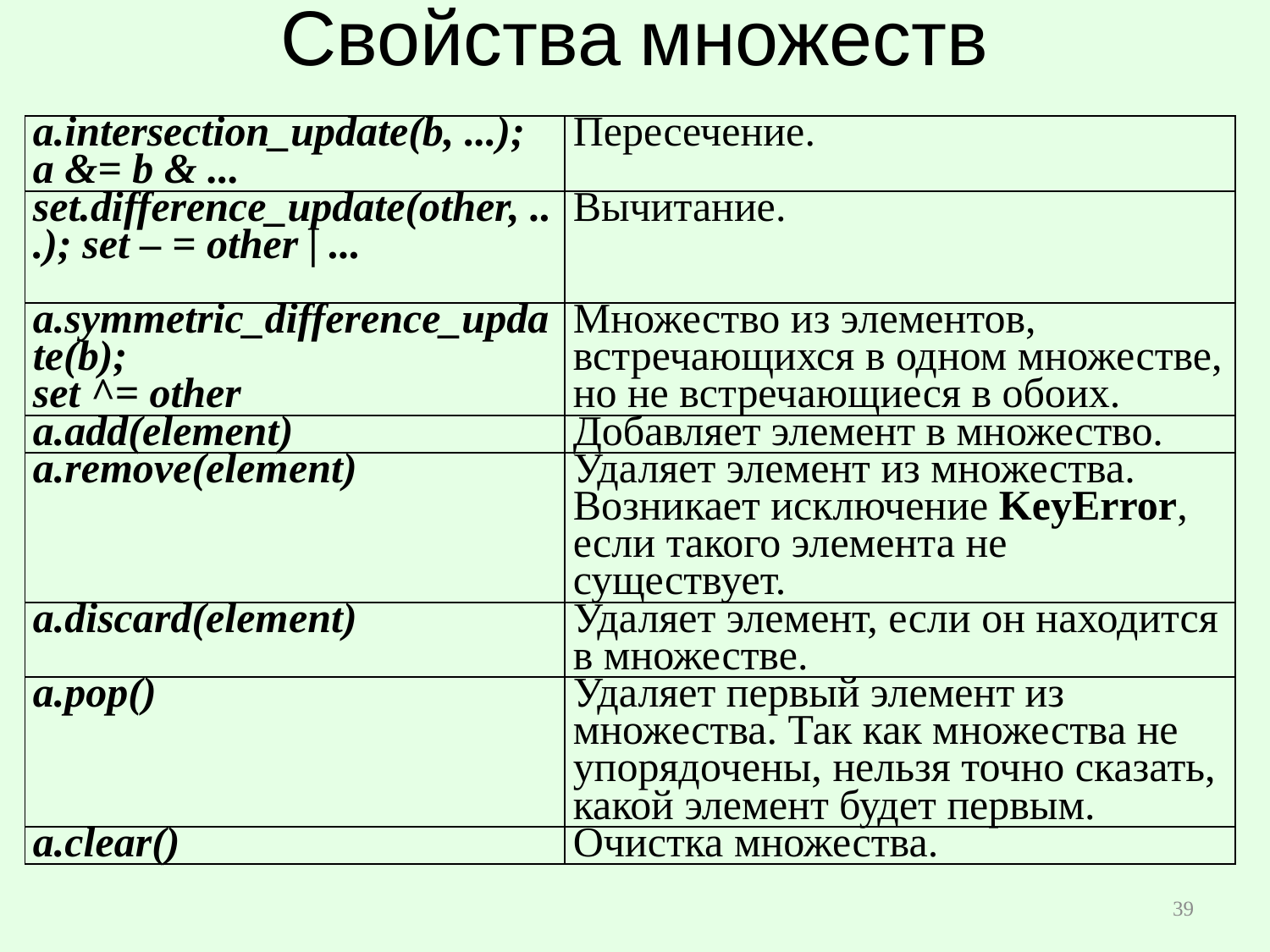

# Свойства множеств
| a.intersection\_update(b, ...); a &= b & ... | Пересечение. |
| --- | --- |
| set.difference\_update(other, ...); set – = other | ... | Вычитание. |
| a.symmetric\_difference\_update(b); set ^= other | Множество из элементов, встречающихся в одном множестве, но не встречающиеся в обоих. |
| a.add(element) | Добавляет элемент в множество. |
| a.remove(element) | Удаляет элемент из множества. Возникает исключение KeyError, если такого элемента не существует. |
| a.discard(element) | Удаляет элемент, если он находится в множестве. |
| a.pop() | Удаляет первый элемент из множества. Так как множества не упорядочены, нельзя точно сказать, какой элемент будет первым. |
| a.clear() | Очистка множества. |
39